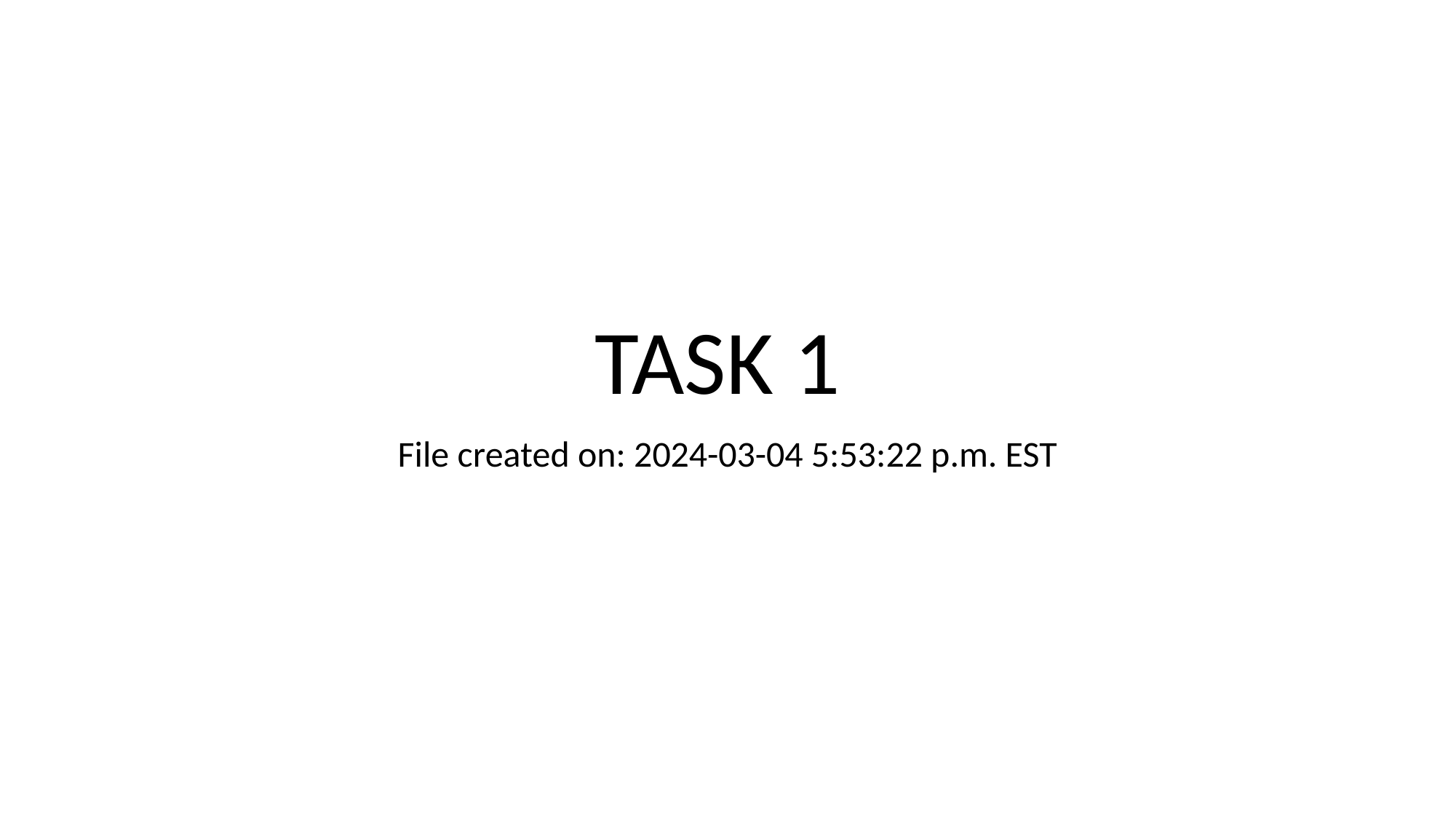

# TASK 1
File created on: 2024-03-04 5:53:22 p.m. EST